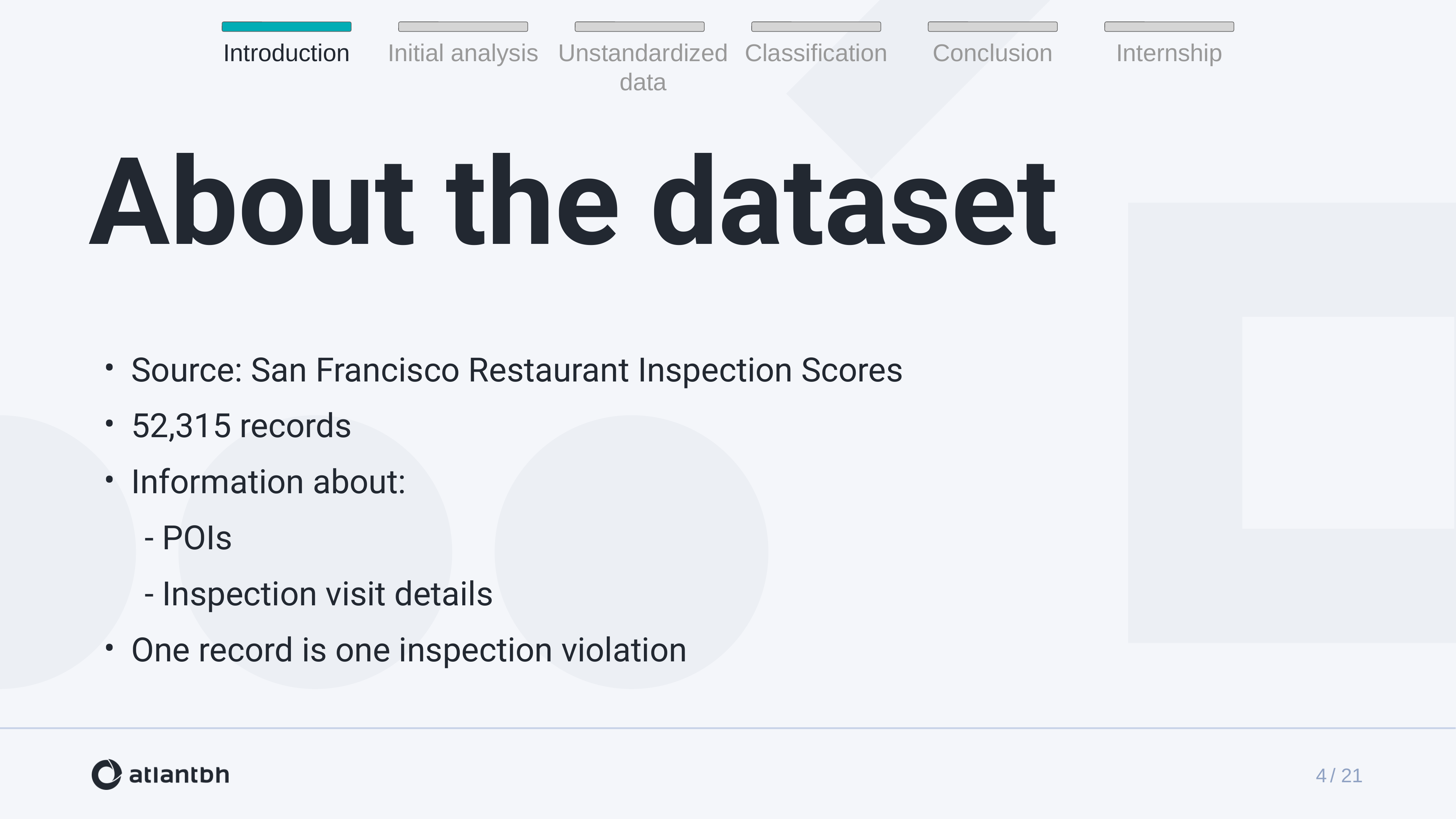

Introduction
Initial analysis
Classification
Conclusion
Internship
Unstandardized data
About the dataset
Source: San Francisco Restaurant Inspection Scores
52,315 records
Information about:
- POIs
- Inspection visit details
One record is one inspection violation
4
/ 21